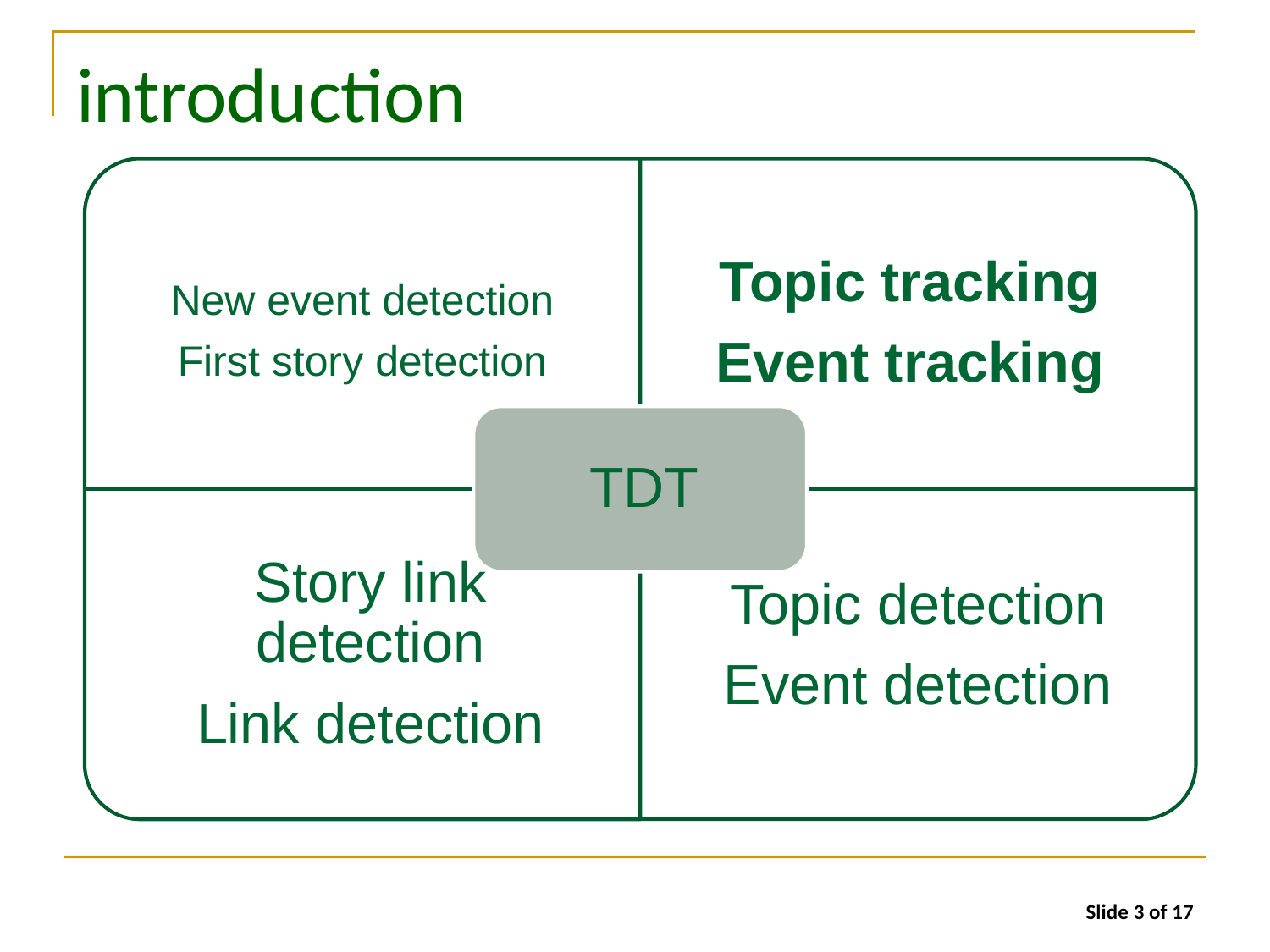

# introduction
New event detection
First story detection
Topic tracking
Event tracking
Story link detection
Link detection
Topic detection
Event detection
TDT
Slide 3 of 17